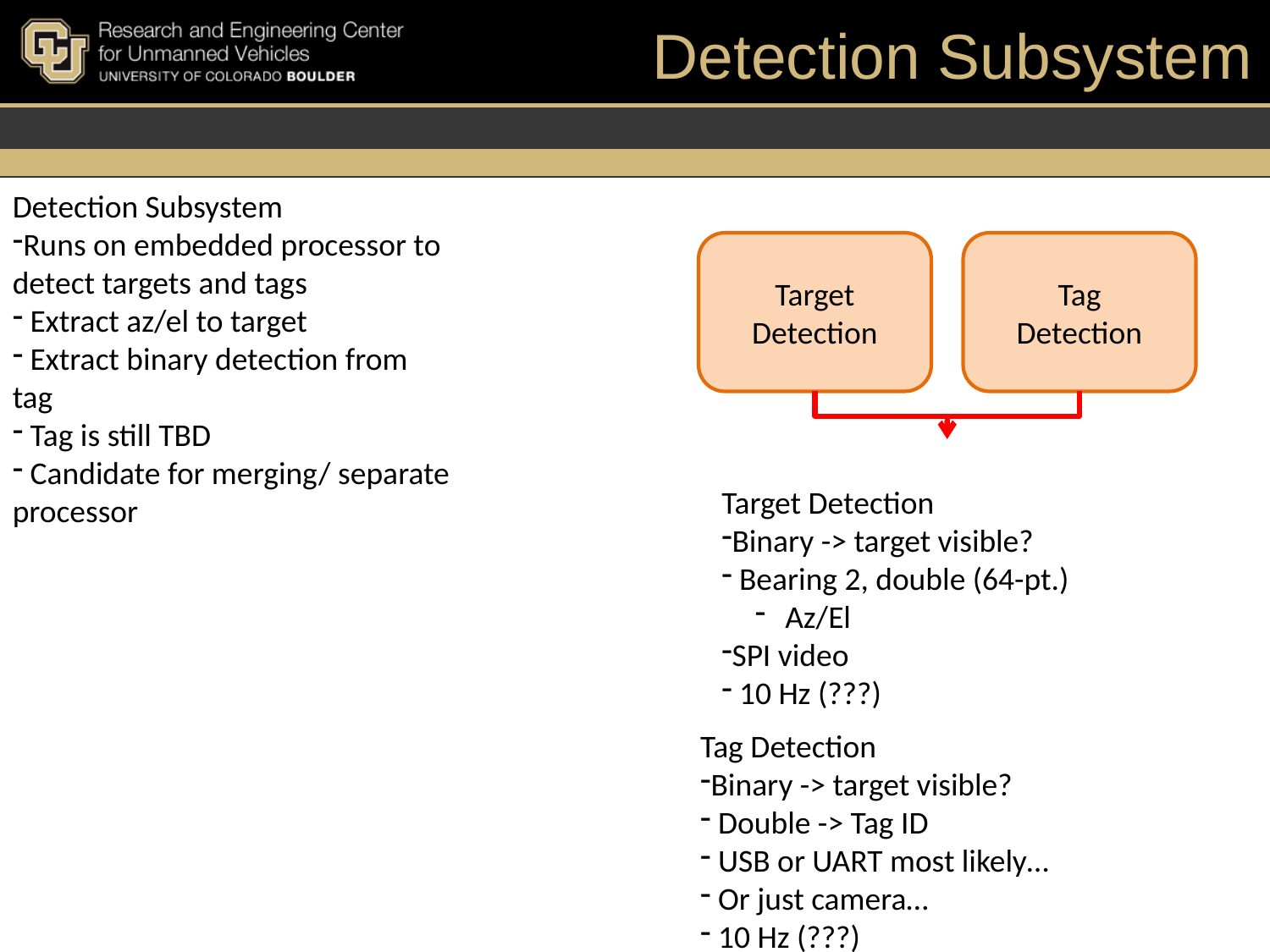

# Detection Subsystem
Detection Subsystem
Runs on embedded processor to detect targets and tags
 Extract az/el to target
 Extract binary detection from tag
 Tag is still TBD
 Candidate for merging/ separate processor

Target Detection
Tag
Detection
Target Detection
Binary -> target visible?
 Bearing 2, double (64-pt.)
Az/El
SPI video
 10 Hz (???)

Tag Detection
Binary -> target visible?
 Double -> Tag ID
 USB or UART most likely…
 Or just camera…
 10 Hz (???)